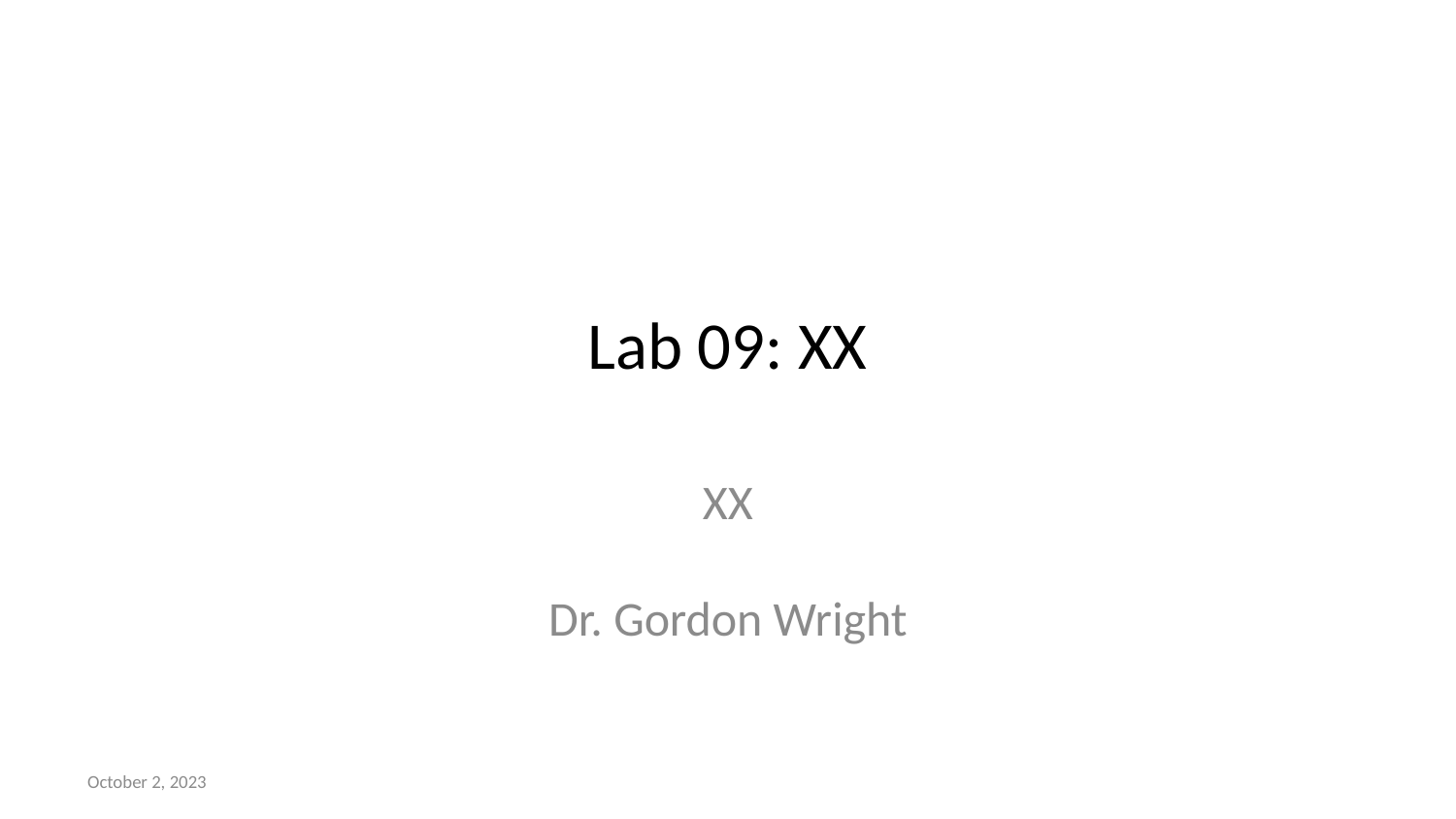

# Lab 09: XX
XX
Dr. Gordon Wright
October 2, 2023